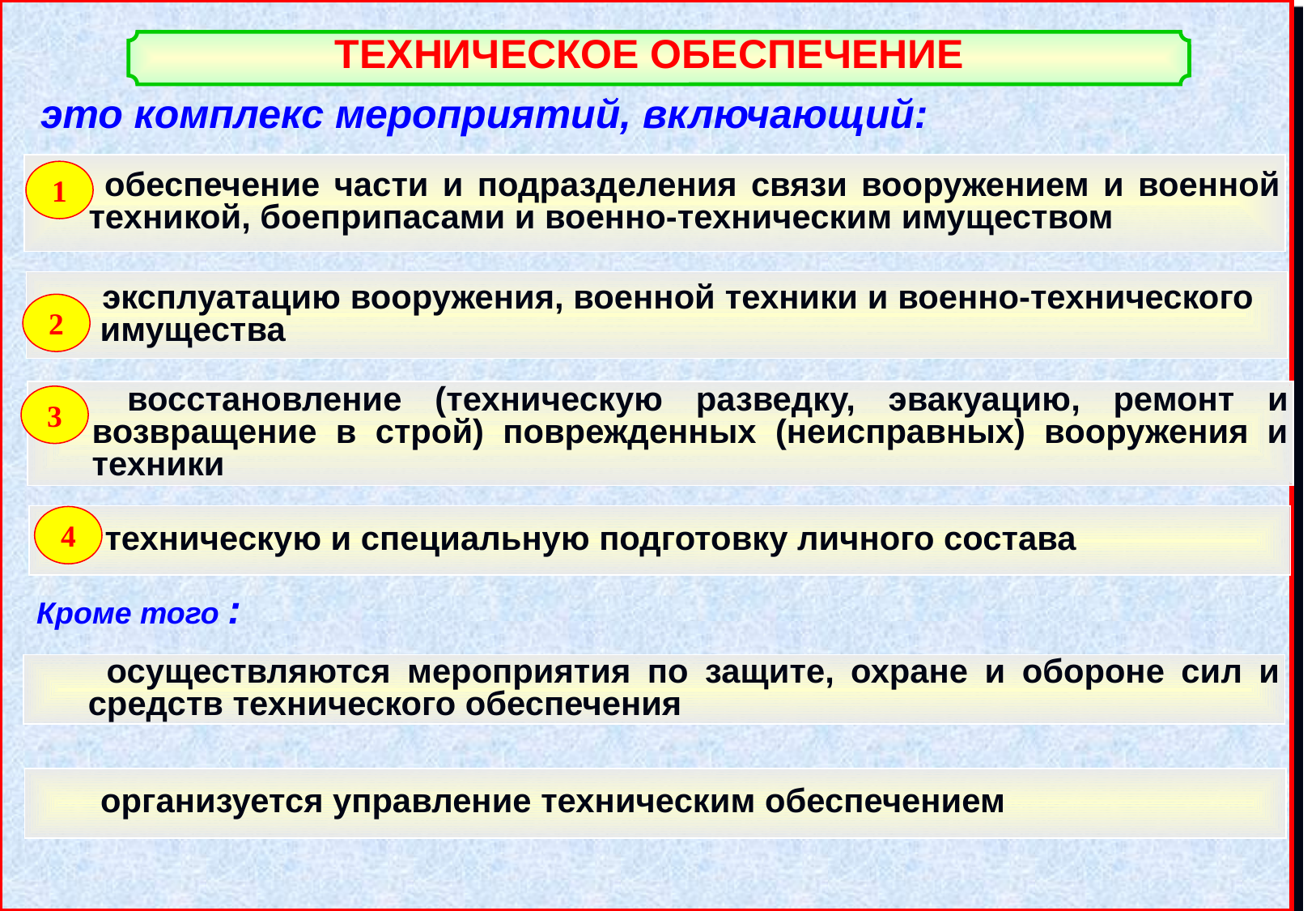

ТЕХНИЧЕСКОЕ ОБЕСПЕЧЕНИЕ
это комплекс мероприятий, включающий:
 обеспечение части и подразделения связи вооружением и военной техникой, боеприпасами и военно-техническим имуществом
1
 эксплуатацию вооружения, военной техники и военно-технического     имущества
2
 восстановление (техническую разведку, эвакуацию, ремонт и возвращение в строй) поврежденных (неисправных) вооружения и техники
3
 техническую и специальную подготовку личного состава
4
Кроме того :
 осуществляются мероприятия по защите, охране и обороне сил и средств технического обеспечения
 организуется управление техническим обеспечением